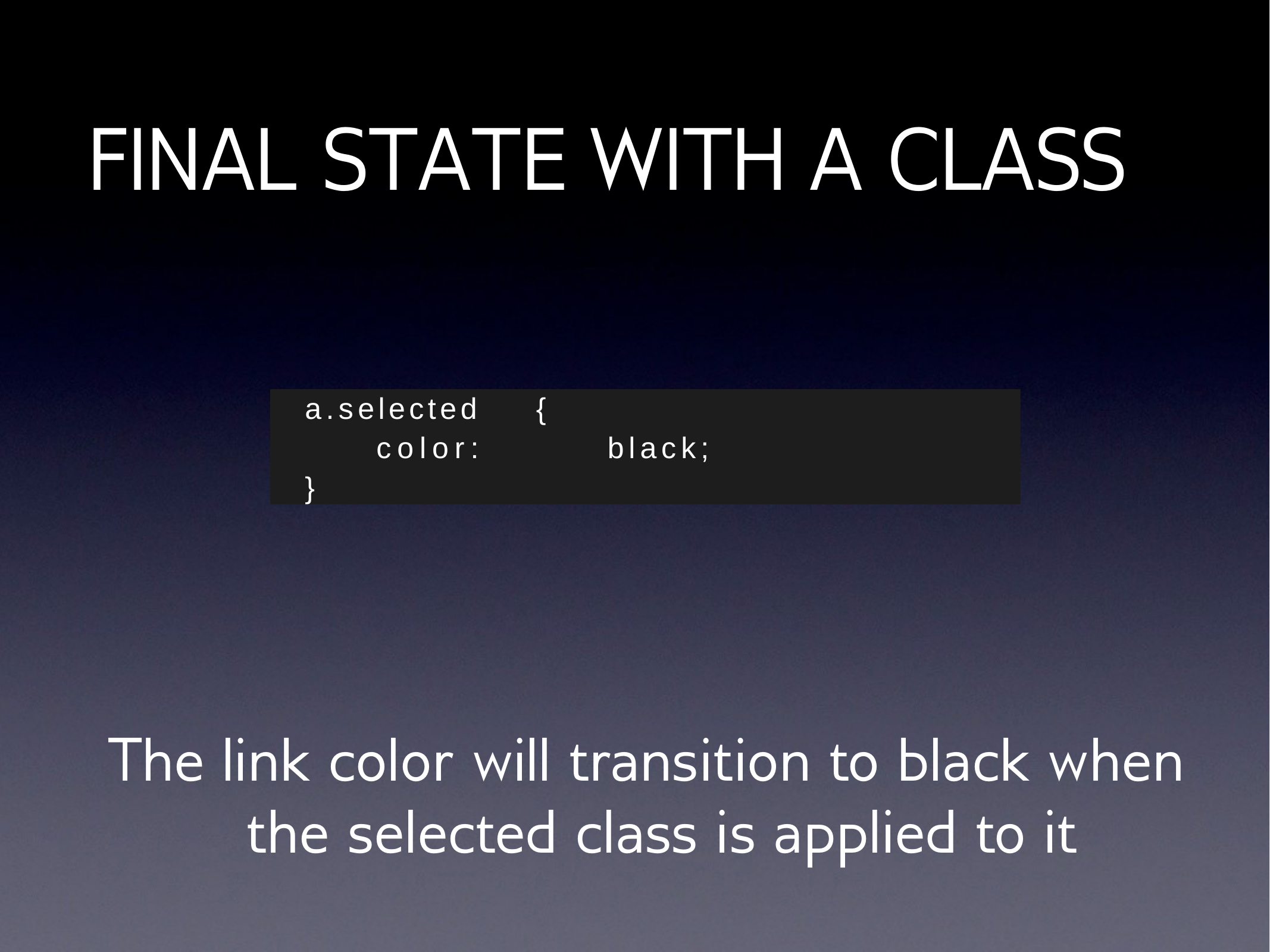

# FINAL STATE WITH A CLASS
a.selected	{
color:	black;
}
The link color will transition to black when the selected class is applied to it